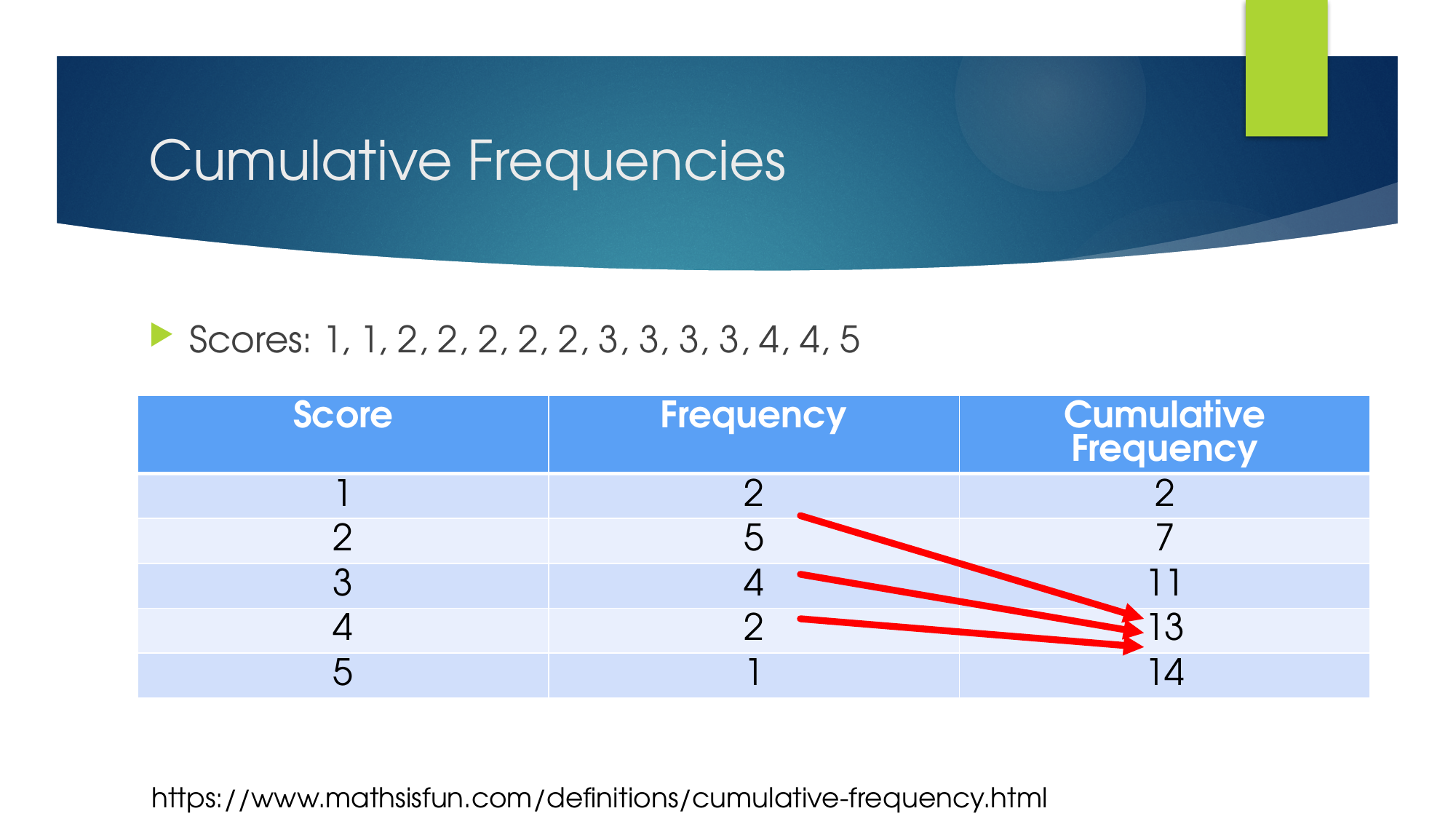

# Cumulative Frequencies
Scores: 1, 1, 2, 2, 2, 2, 2, 3, 3, 3, 3, 4, 4, 5

| Score | Frequency | Cumulative Frequency |
| --- | --- | --- |
| 1 | 2 | 2 |
| 2 | 5 | 7 |
| 3 | 4 | 11 |
| 4 | 2 | 13 |
| 5 | 1 | 14 |
https://www.mathsisfun.com/definitions/cumulative-frequency.html